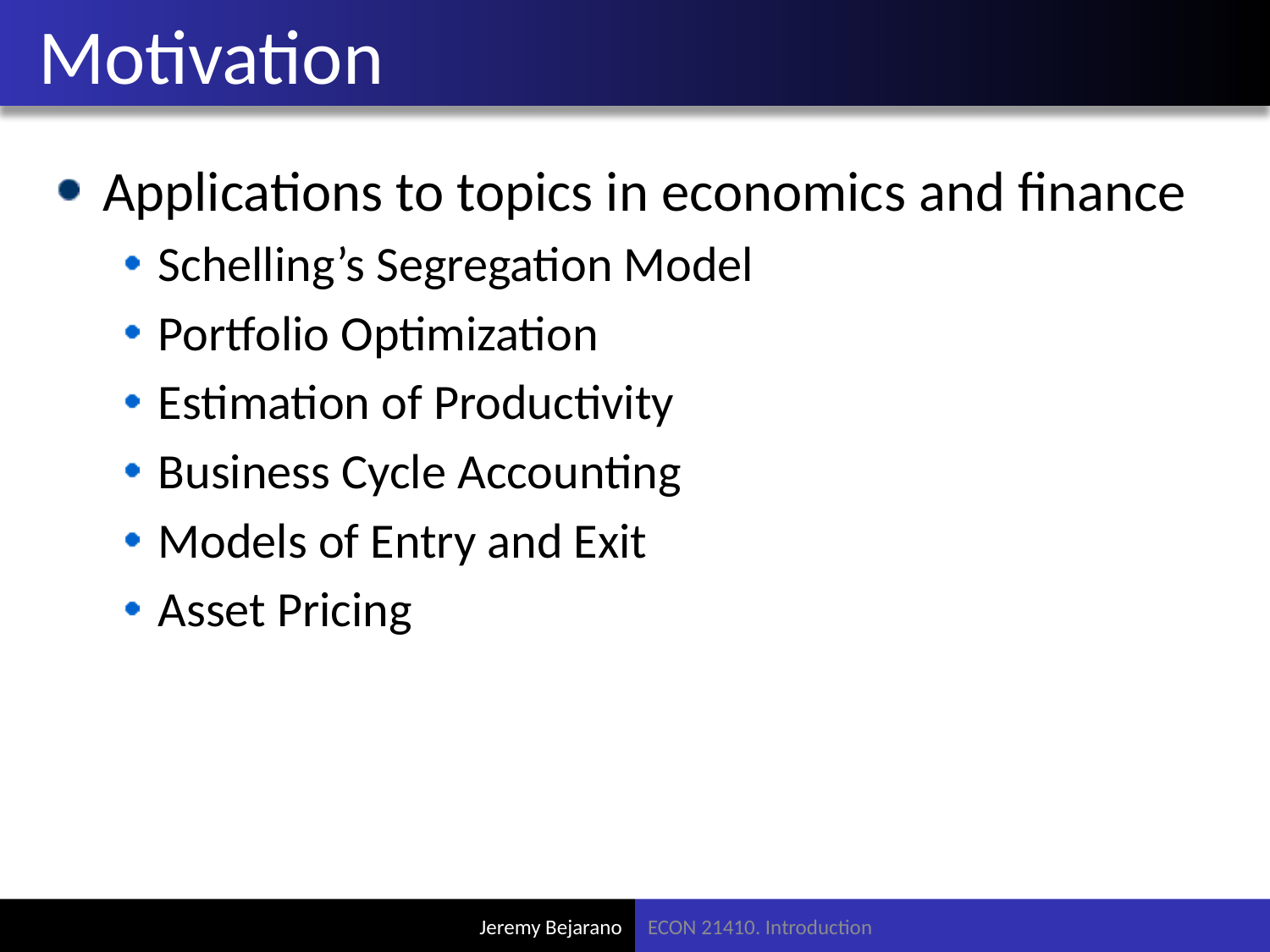

# Motivation
Applications to topics in economics and finance
Schelling’s Segregation Model
Portfolio Optimization
Estimation of Productivity
Business Cycle Accounting
Models of Entry and Exit
Asset Pricing

ECON 21410. Introduction